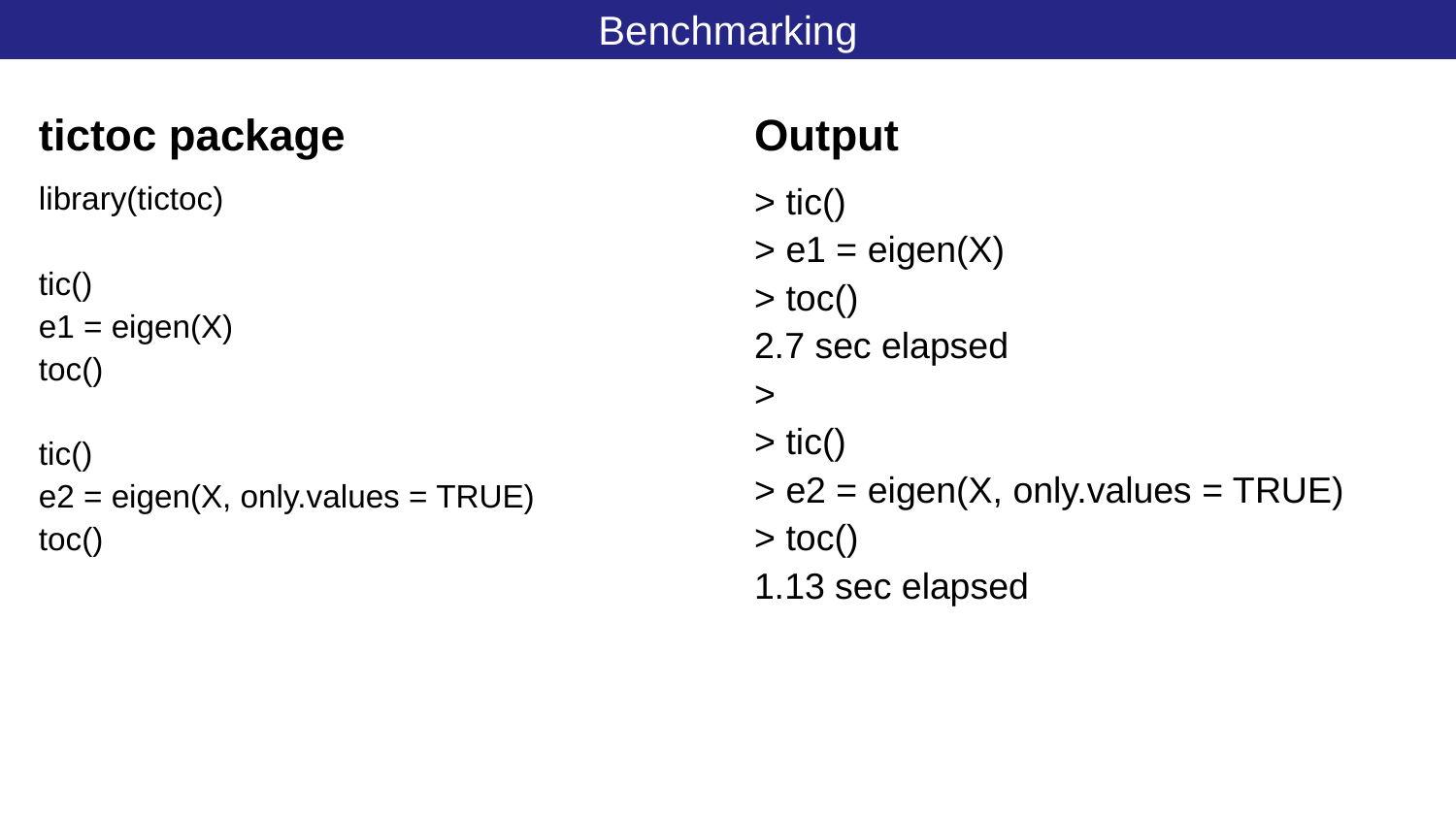

# Benchmarking
32
tictoc package
Output
library(tictoc)

tic()
e1 = eigen(X)
toc()

tic()
e2 = eigen(X, only.values = TRUE)
toc()
> tic()
> e1 = eigen(X)
> toc()
2.7 sec elapsed
>
> tic()
> e2 = eigen(X, only.values = TRUE)
> toc()
1.13 sec elapsed